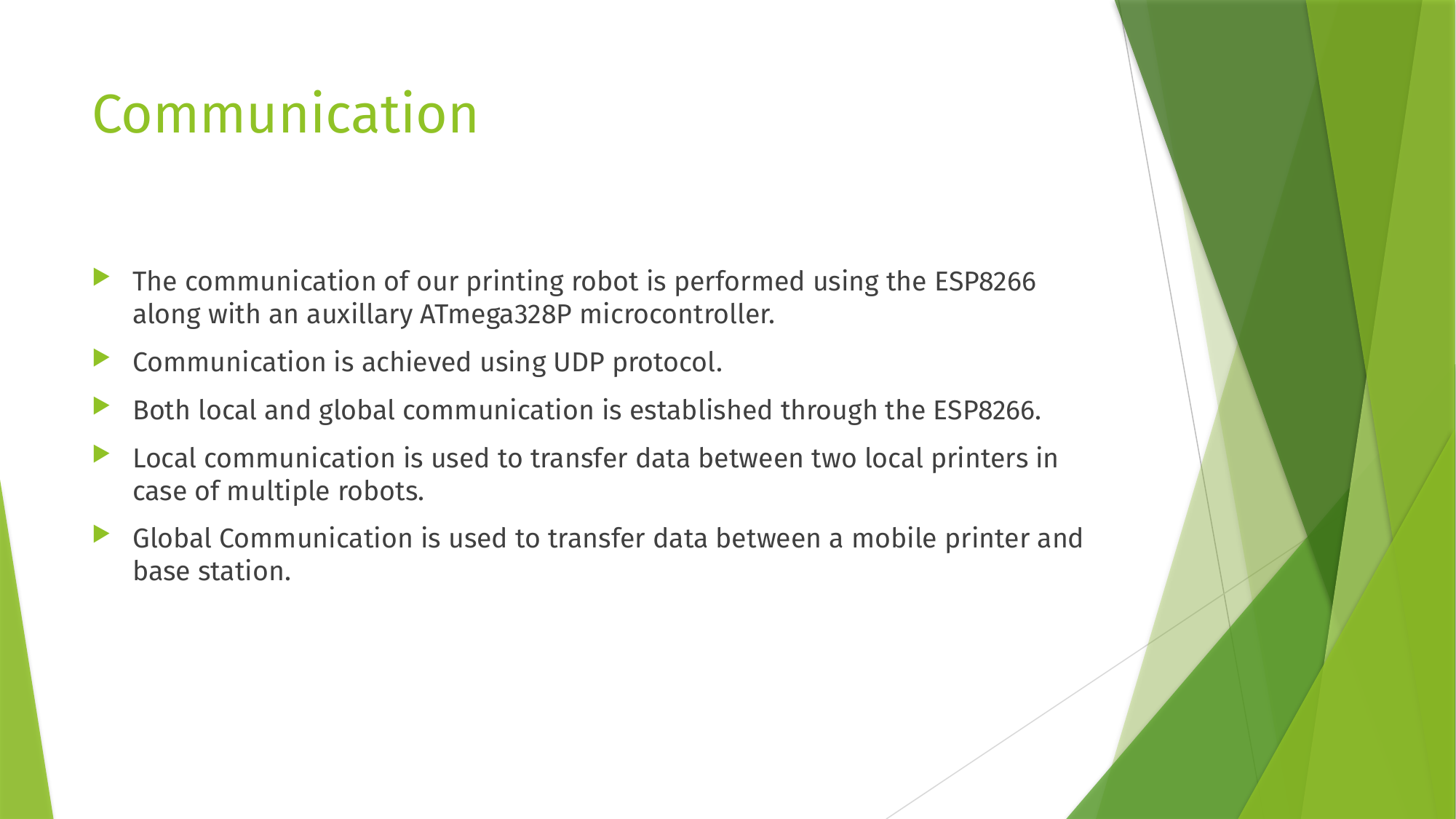

# Communication
The communication of our printing robot is performed using the ESP8266 along with an auxillary ATmega328P microcontroller.
Communication is achieved using UDP protocol.
Both local and global communication is established through the ESP8266.
Local communication is used to transfer data between two local printers in case of multiple robots.
Global Communication is used to transfer data between a mobile printer and base station.